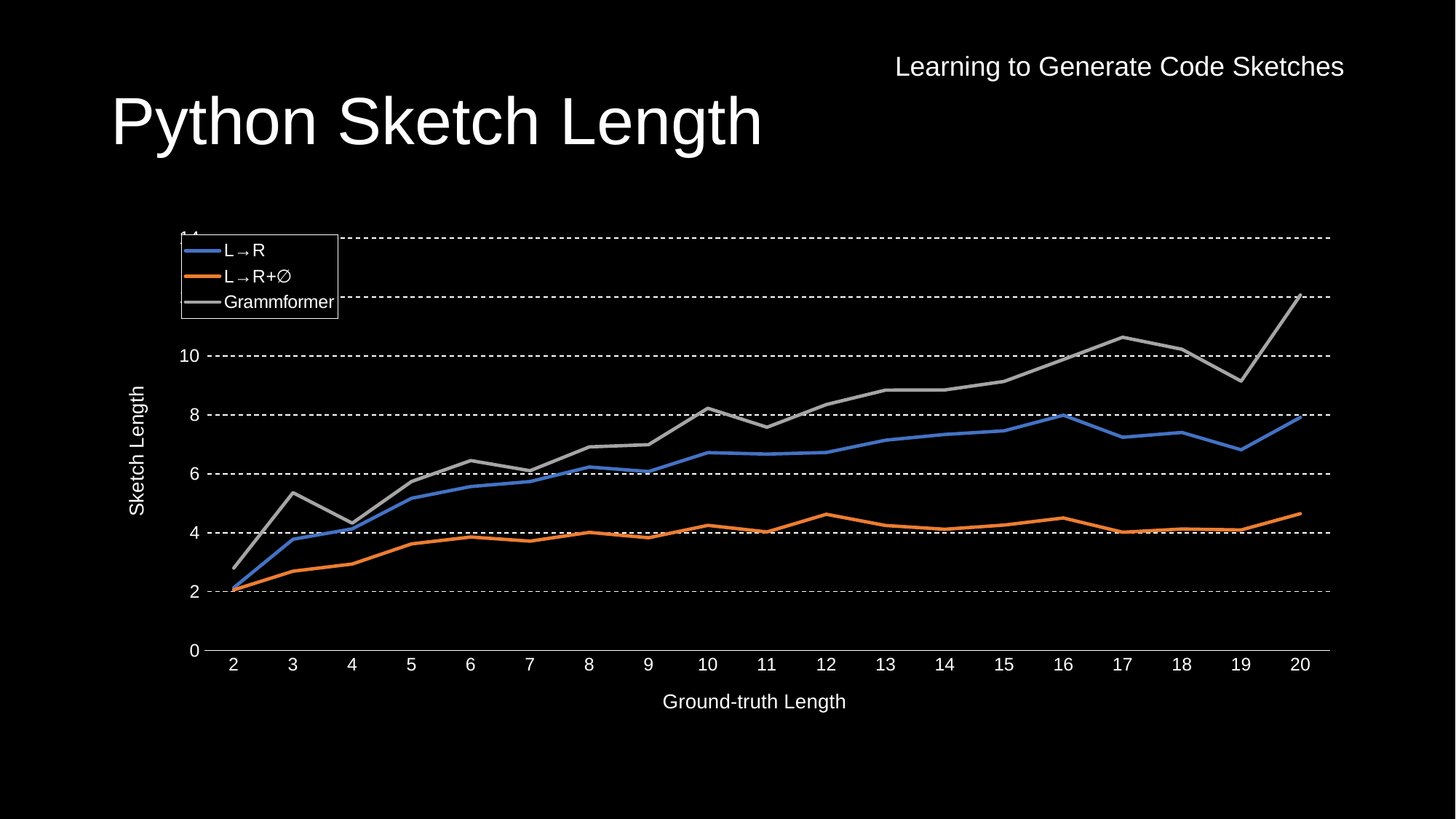

# Python Sketch Length

### Chart

| Category | L→R | L→R+∅ | Grammformer |
|---|---|---|---|
| 2 | 2.1331 | 2.0588 | 2.7988 |
| 3 | 3.7773 | 2.6938 | 5.3579 |
| 4 | 4.1301 | 2.9373 | 4.3229 |
| 5 | 5.1674 | 3.6207 | 5.7369 |
| 6 | 5.5663 | 3.8539 | 6.4488 |
| 7 | 5.7349 | 3.7136 | 6.1047 |
| 8 | 6.2292 | 4.011 | 6.9121 |
| 9 | 6.0771 | 3.8285 | 6.9884 |
| 10 | 6.7179 | 4.249 | 8.2237 |
| 11 | 6.6692 | 4.0249 | 7.5796 |
| 12 | 6.7233 | 4.6256 | 8.3488 |
| 13 | 7.1394 | 4.2439 | 8.8397 |
| 14 | 7.3356 | 4.1164 | 8.8459 |
| 15 | 7.4583 | 4.2593 | 9.1343 |
| 16 | 7.9895 | 4.5 | 9.8789 |
| 17 | 7.2388 | 4.0149 | 10.6343 |
| 18 | 7.4031 | 4.124 | 10.2248 |
| 19 | 6.8144 | 4.0928 | 9.1443 |
| 20 | 7.914 | 4.6452 | 12.0645 |